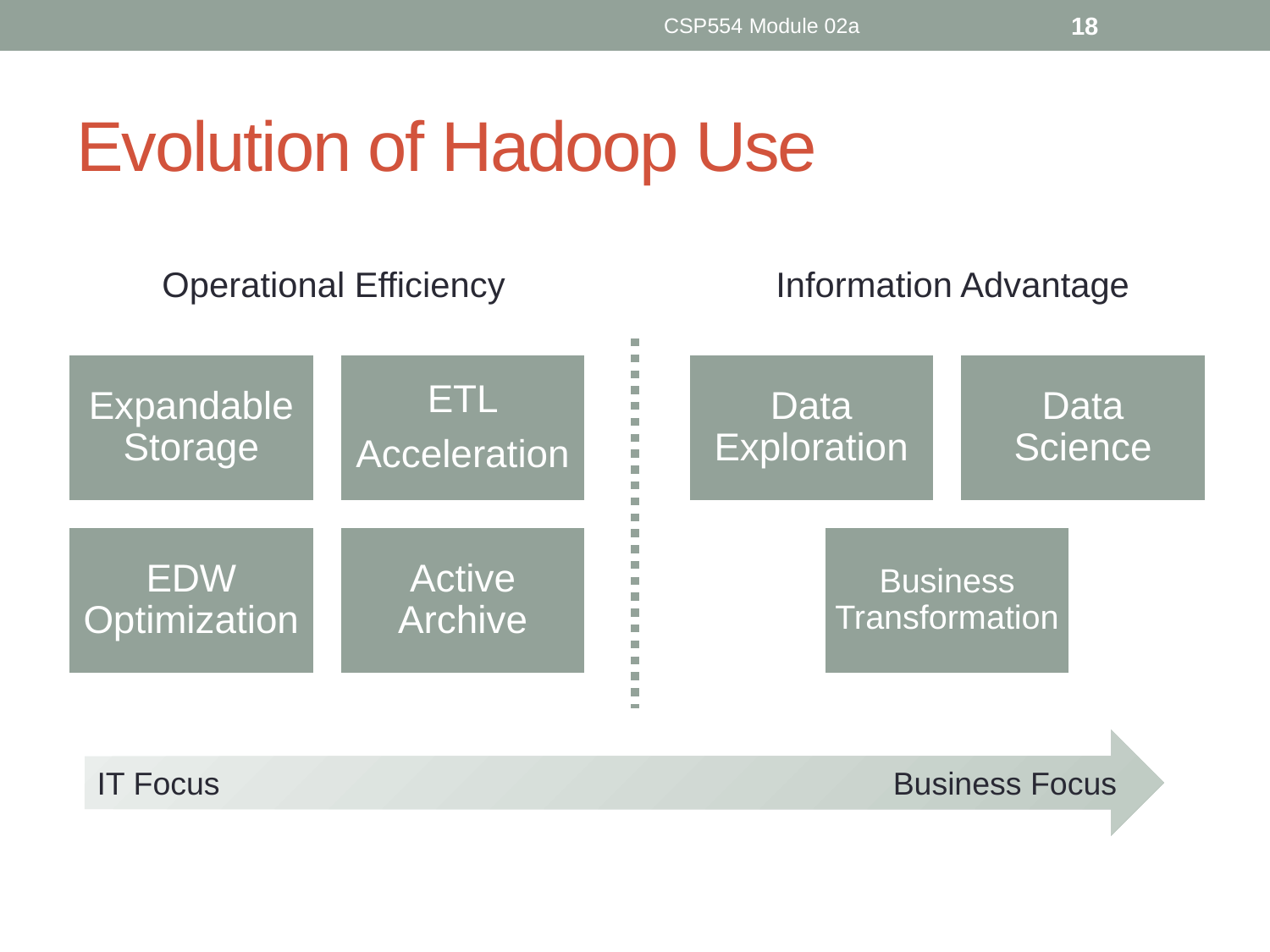

CSP554 Module 02a
18
# Evolution of Hadoop Use
Operational Efficiency
Information Advantage
Expandable Storage
ETL
Acceleration
EDW Optimization
Active Archive
Data Exploration
Data Science
Business Transformation
IT Focus                                                                            Business Focus